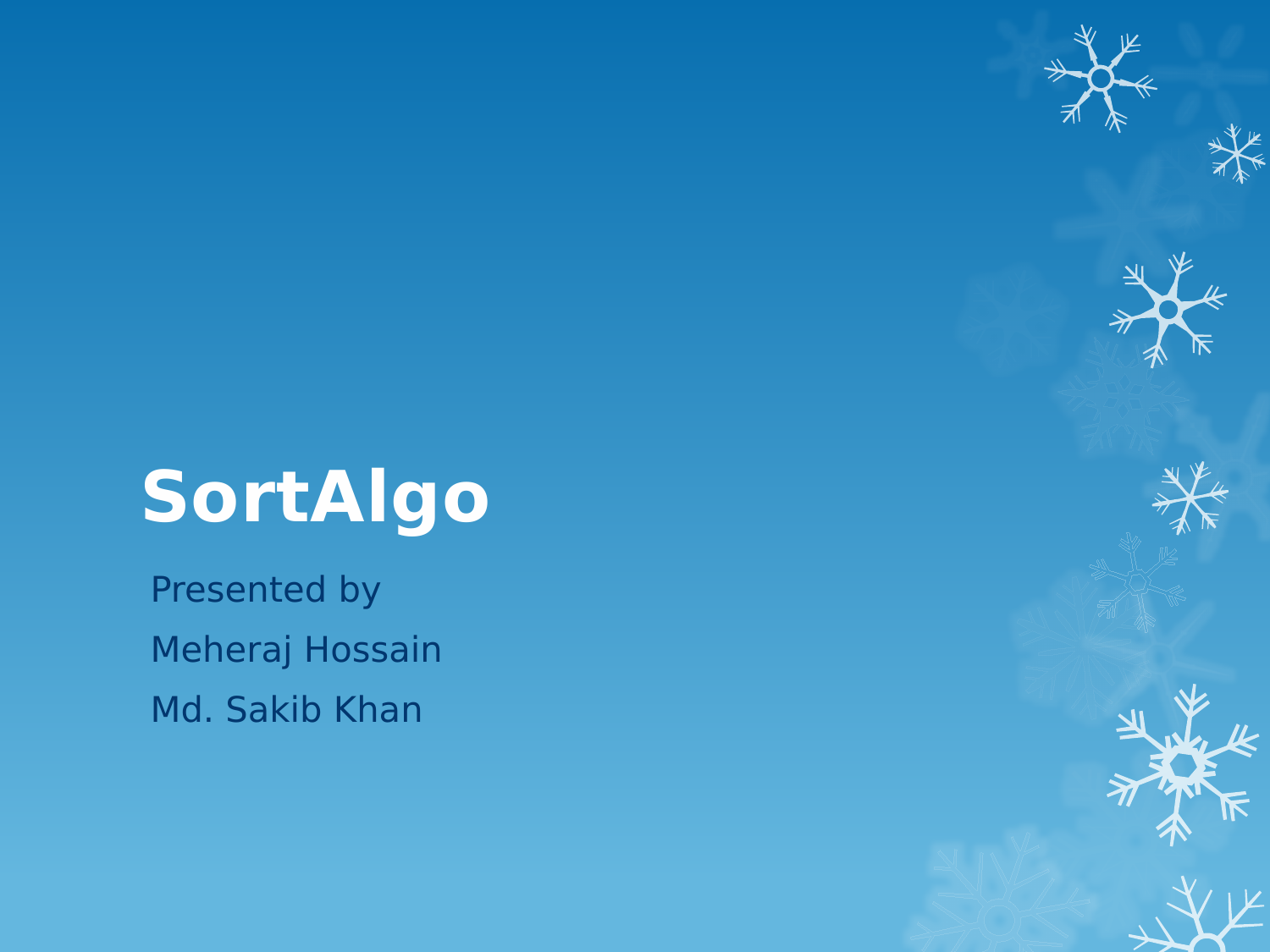

# SortAlgo
Presented by
Meheraj Hossain
Md. Sakib Khan